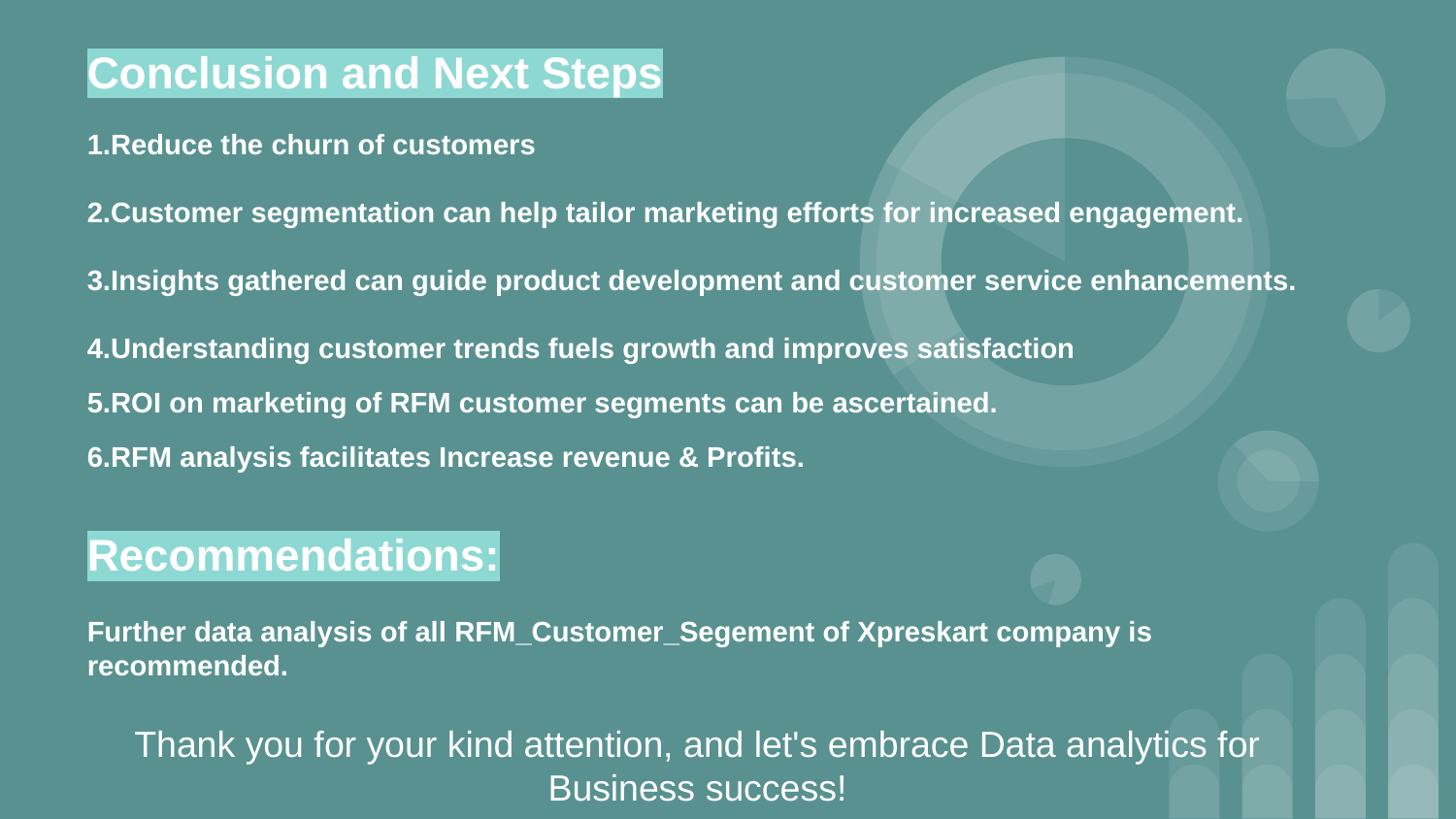

# Conclusion and Next Steps
1.Reduce the churn of customers

2.Customer segmentation can help tailor marketing efforts for increased engagement.

3.Insights gathered can guide product development and customer service enhancements.

4.Understanding customer trends fuels growth and improves satisfaction
5.ROI on marketing of RFM customer segments can be ascertained.
6.RFM analysis facilitates Increase revenue & Profits.

Recommendations:

Further data analysis of all RFM_Customer_Segement of Xpreskart company is recommended.

Thank you for your kind attention, and let's embrace Data analytics for Business success!